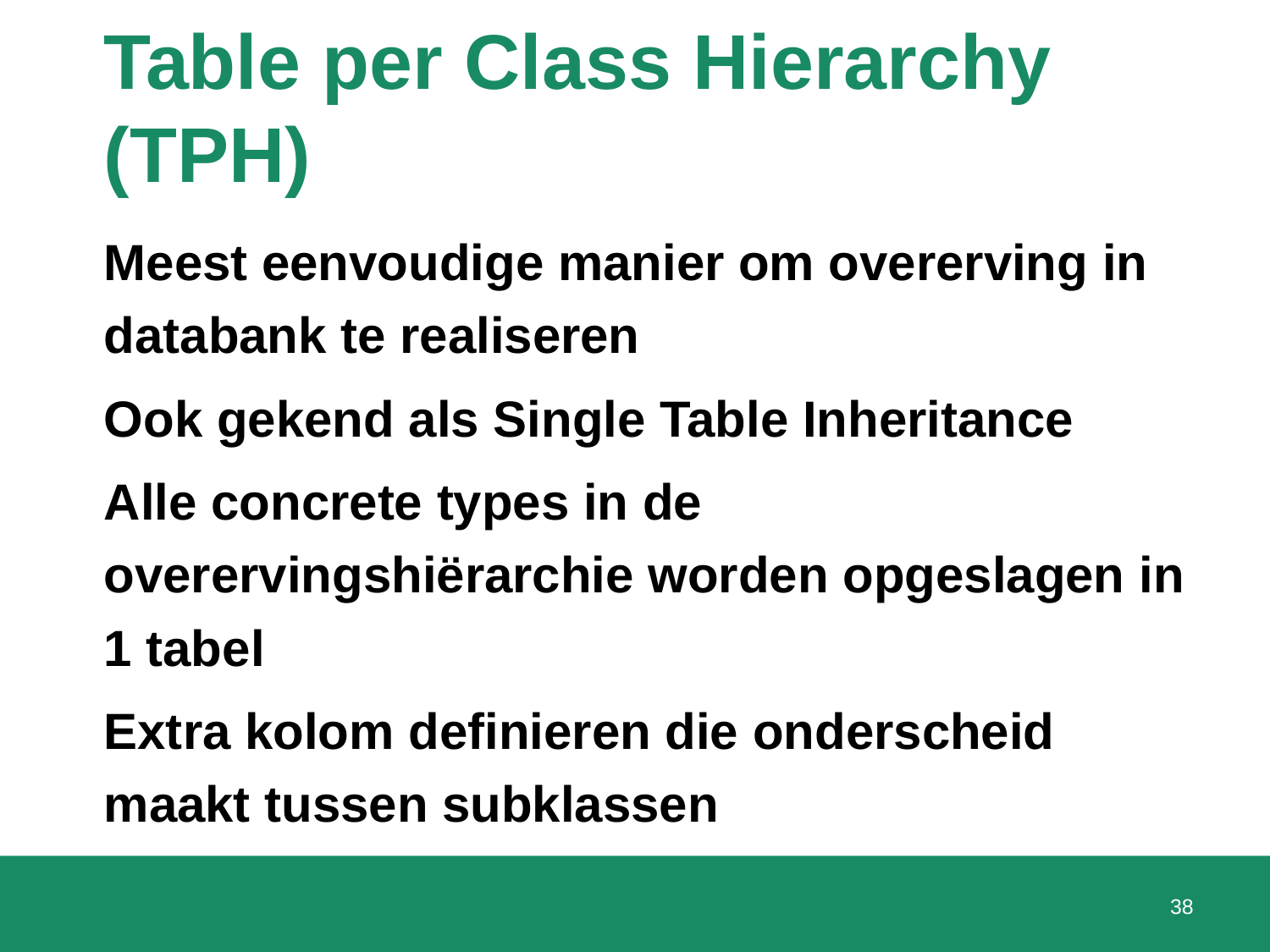

# Table per Class Hierarchy (TPH)
Meest eenvoudige manier om overerving in databank te realiseren
Ook gekend als Single Table Inheritance
Alle concrete types in de overervingshiërarchie worden opgeslagen in 1 tabel
Extra kolom definieren die onderscheid maakt tussen subklassen
38